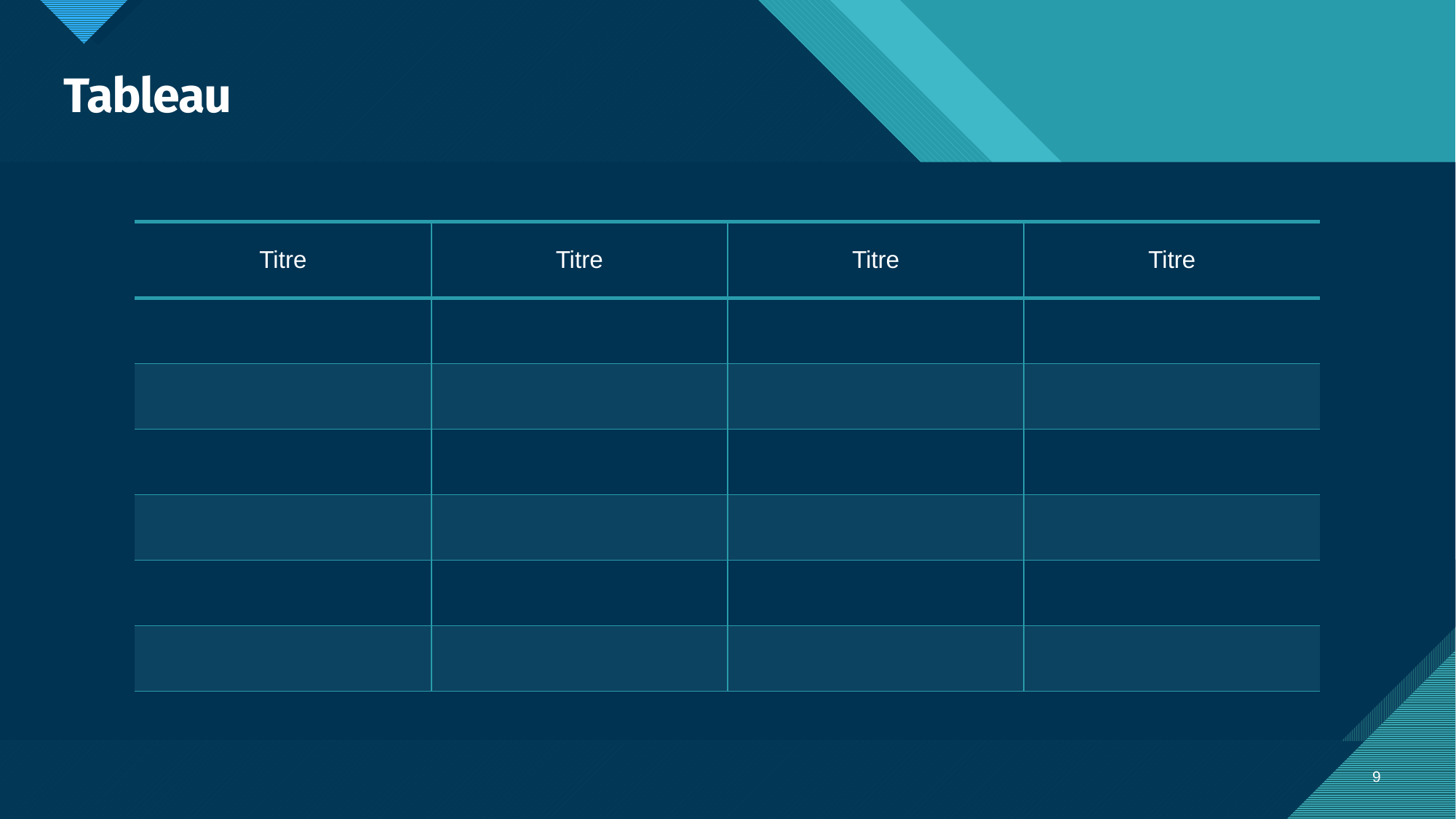

# Tableau
| Titre | Titre | Titre | Titre |
| --- | --- | --- | --- |
|  |  |  |  |
|  |  |  |  |
|  |  |  |  |
|  |  |  |  |
|  |  |  |  |
|  |  |  |  |
9